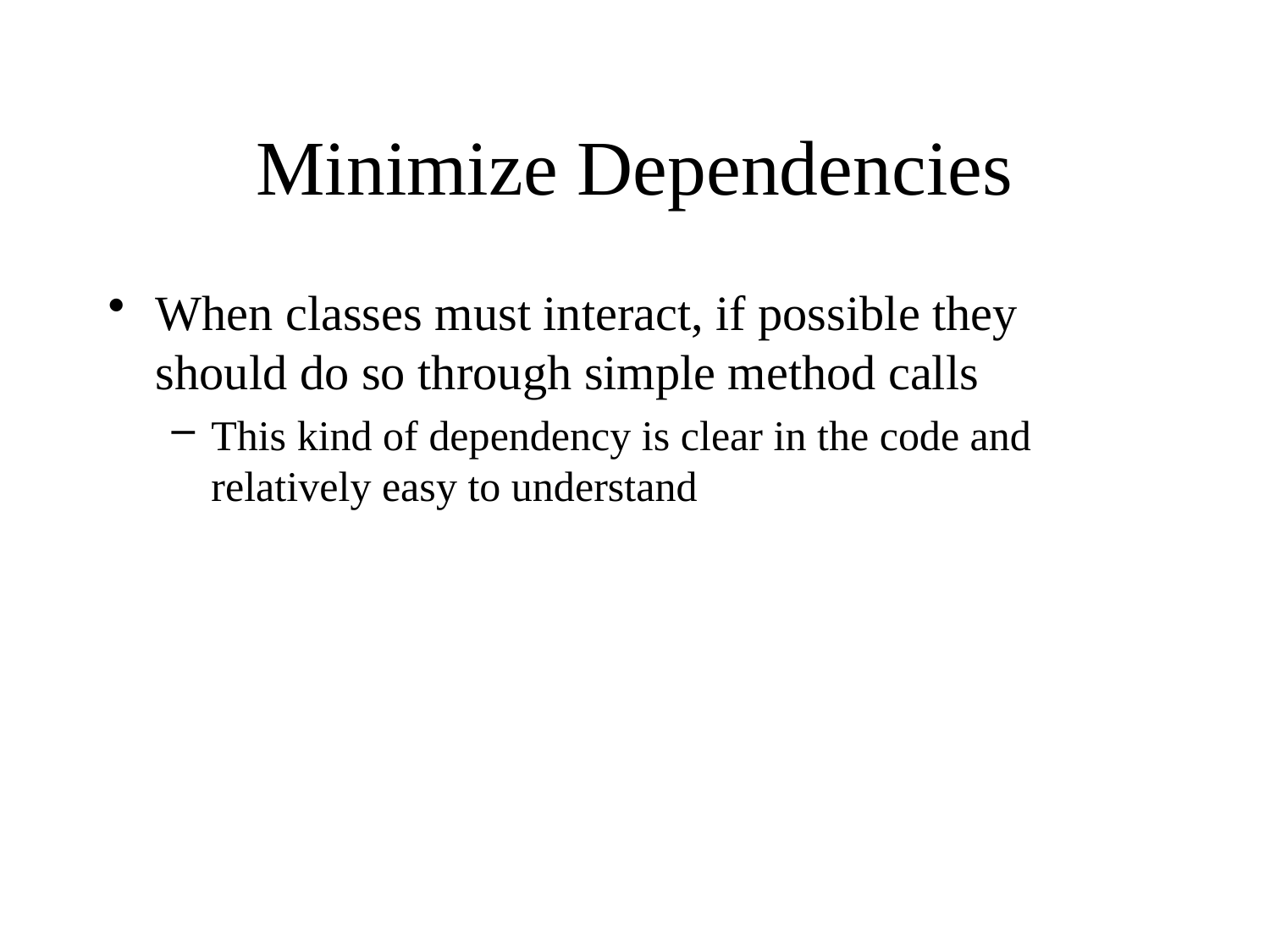

# Minimize Dependencies
When classes must interact, if possible they should do so through simple method calls
This kind of dependency is clear in the code and relatively easy to understand